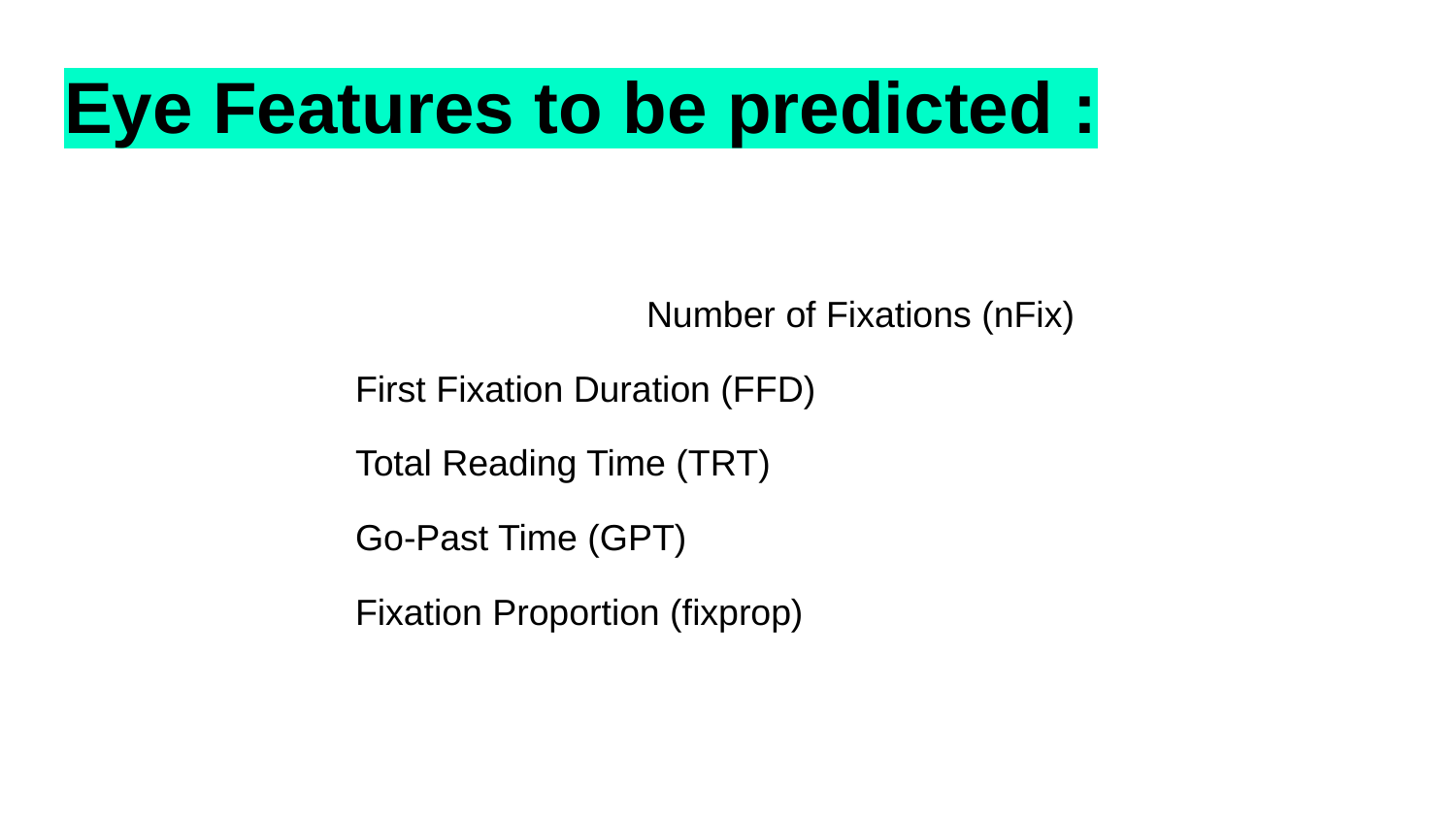

# Eye Features to be predicted :

				Number of Fixations (nFix)
First Fixation Duration (FFD)
Total Reading Time (TRT)
Go-Past Time (GPT)
Fixation Proportion (fixprop)